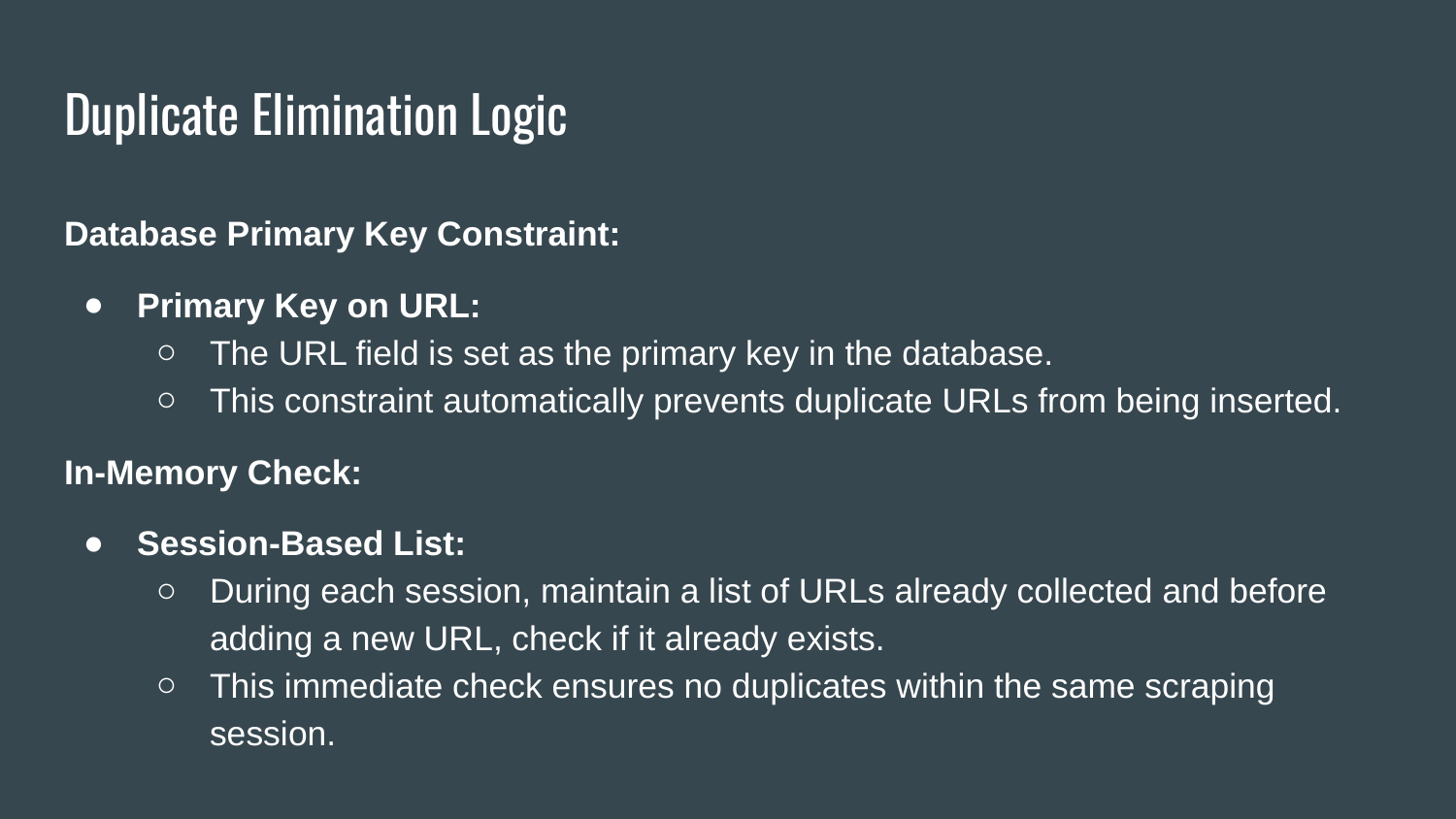

# Duplicate Elimination Logic
Database Primary Key Constraint:
Primary Key on URL:
The URL field is set as the primary key in the database.
This constraint automatically prevents duplicate URLs from being inserted.
In-Memory Check:
Session-Based List:
During each session, maintain a list of URLs already collected and before adding a new URL, check if it already exists.
This immediate check ensures no duplicates within the same scraping session.